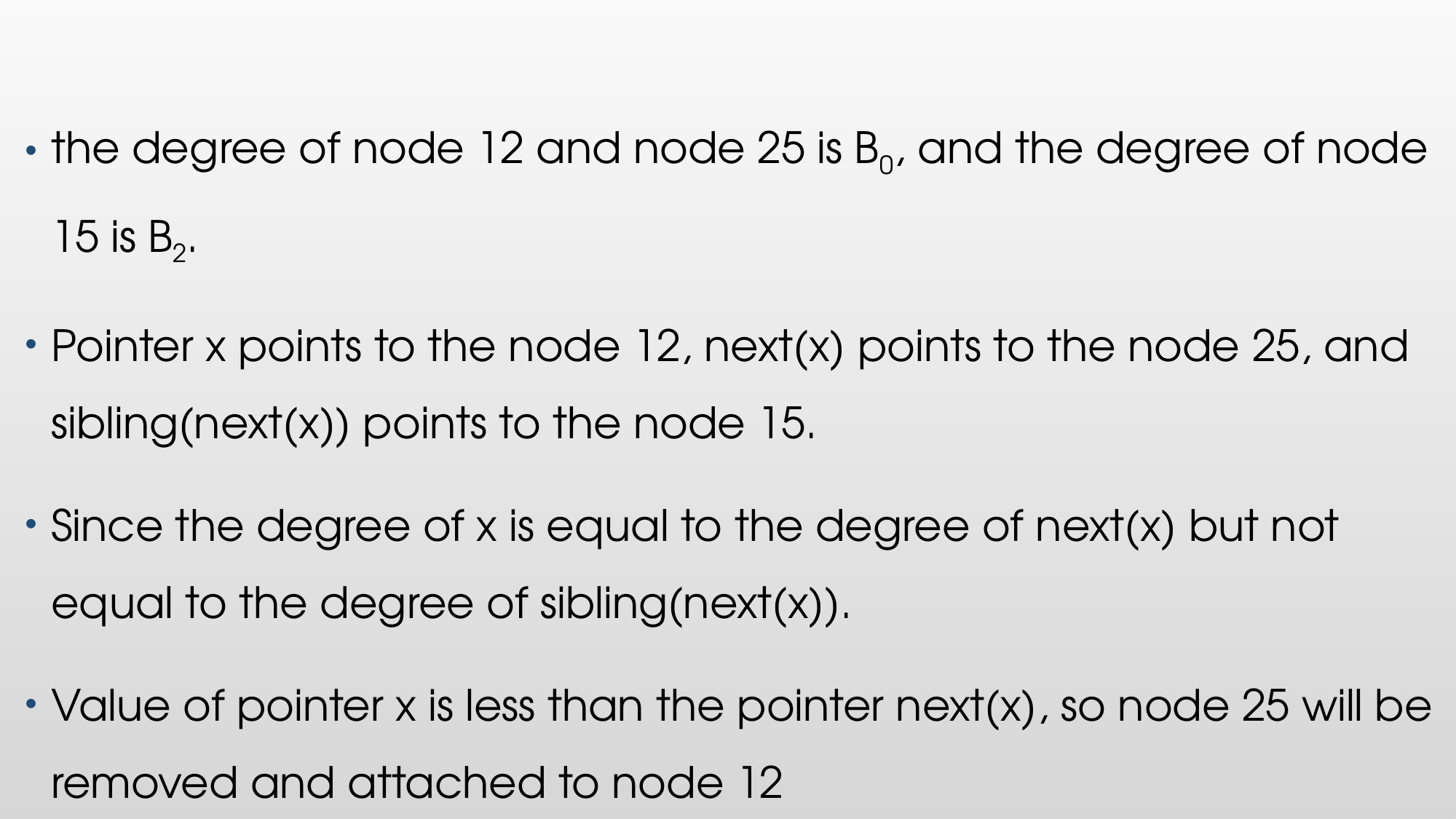

#
the degree of node 12 and node 25 is B0, and the degree of node 15 is B2.
Pointer x points to the node 12, next(x) points to the node 25, and sibling(next(x)) points to the node 15.
Since the degree of x is equal to the degree of next(x) but not equal to the degree of sibling(next(x)).
Value of pointer x is less than the pointer next(x), so node 25 will be removed and attached to node 12